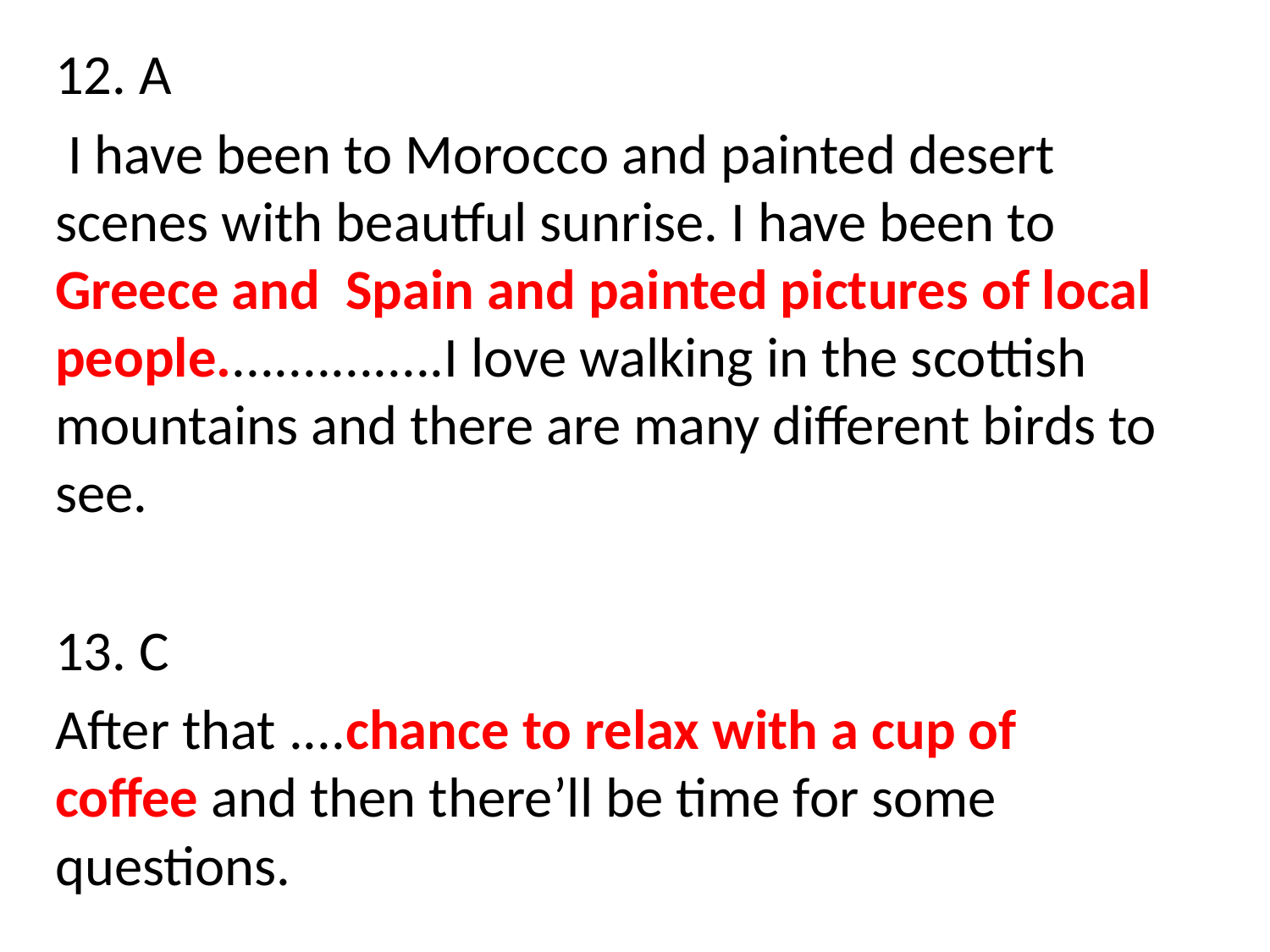

12. A
 I have been to Morocco and painted desert scenes with beautful sunrise. I have been to Greece and  Spain and painted pictures of local people................I love walking in the scottish mountains and there are many different birds to see.

13. C
After that ....chance to relax with a cup of coffee and then there’ll be time for some questions.
#